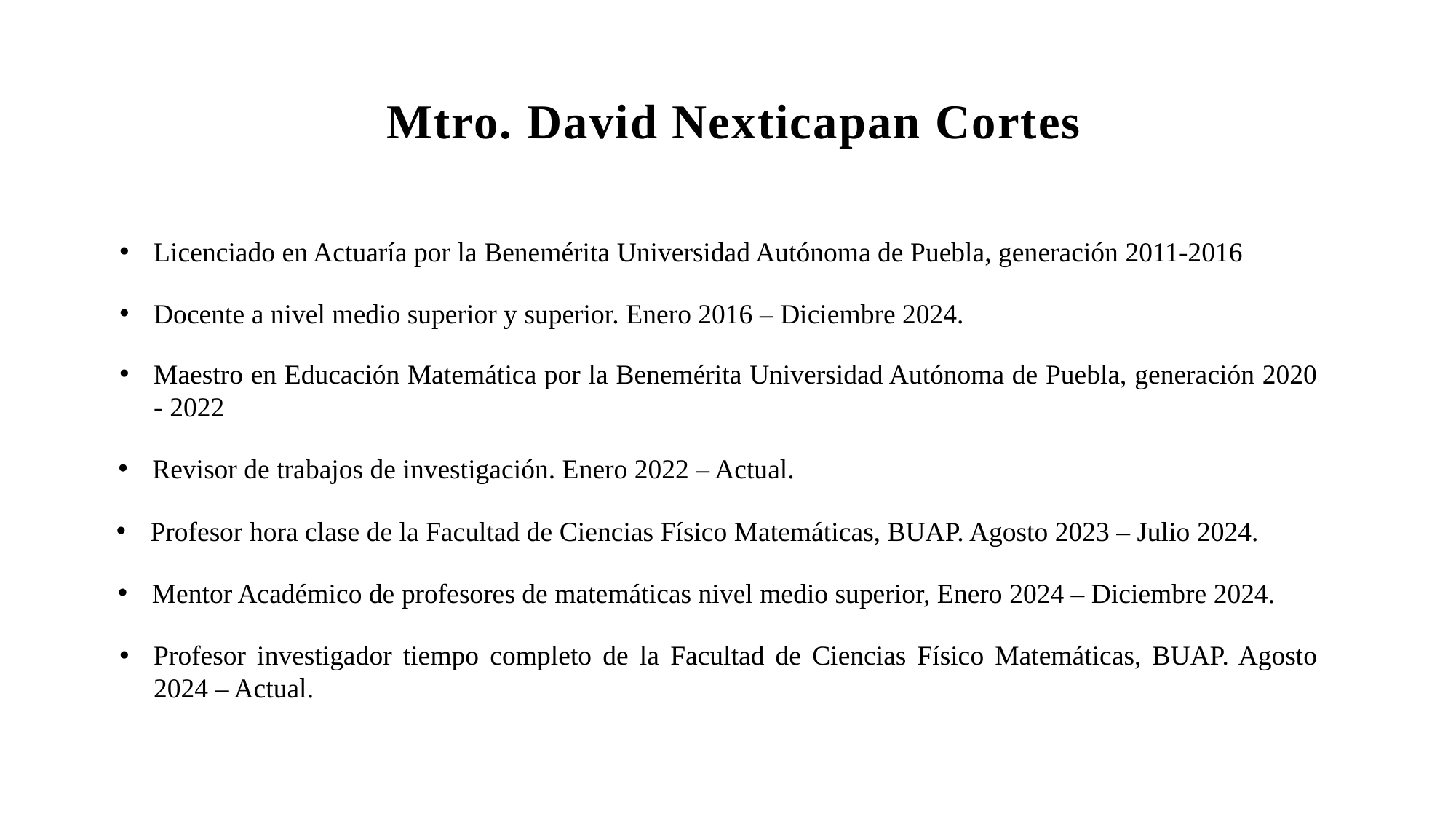

# Mtro. David Nexticapan Cortes
Licenciado en Actuaría por la Benemérita Universidad Autónoma de Puebla, generación 2011-2016
Docente a nivel medio superior y superior. Enero 2016 – Diciembre 2024.
Maestro en Educación Matemática por la Benemérita Universidad Autónoma de Puebla, generación 2020 - 2022
Revisor de trabajos de investigación. Enero 2022 – Actual.
Profesor hora clase de la Facultad de Ciencias Físico Matemáticas, BUAP. Agosto 2023 – Julio 2024.
Mentor Académico de profesores de matemáticas nivel medio superior, Enero 2024 – Diciembre 2024.
Profesor investigador tiempo completo de la Facultad de Ciencias Físico Matemáticas, BUAP. Agosto 2024 – Actual.